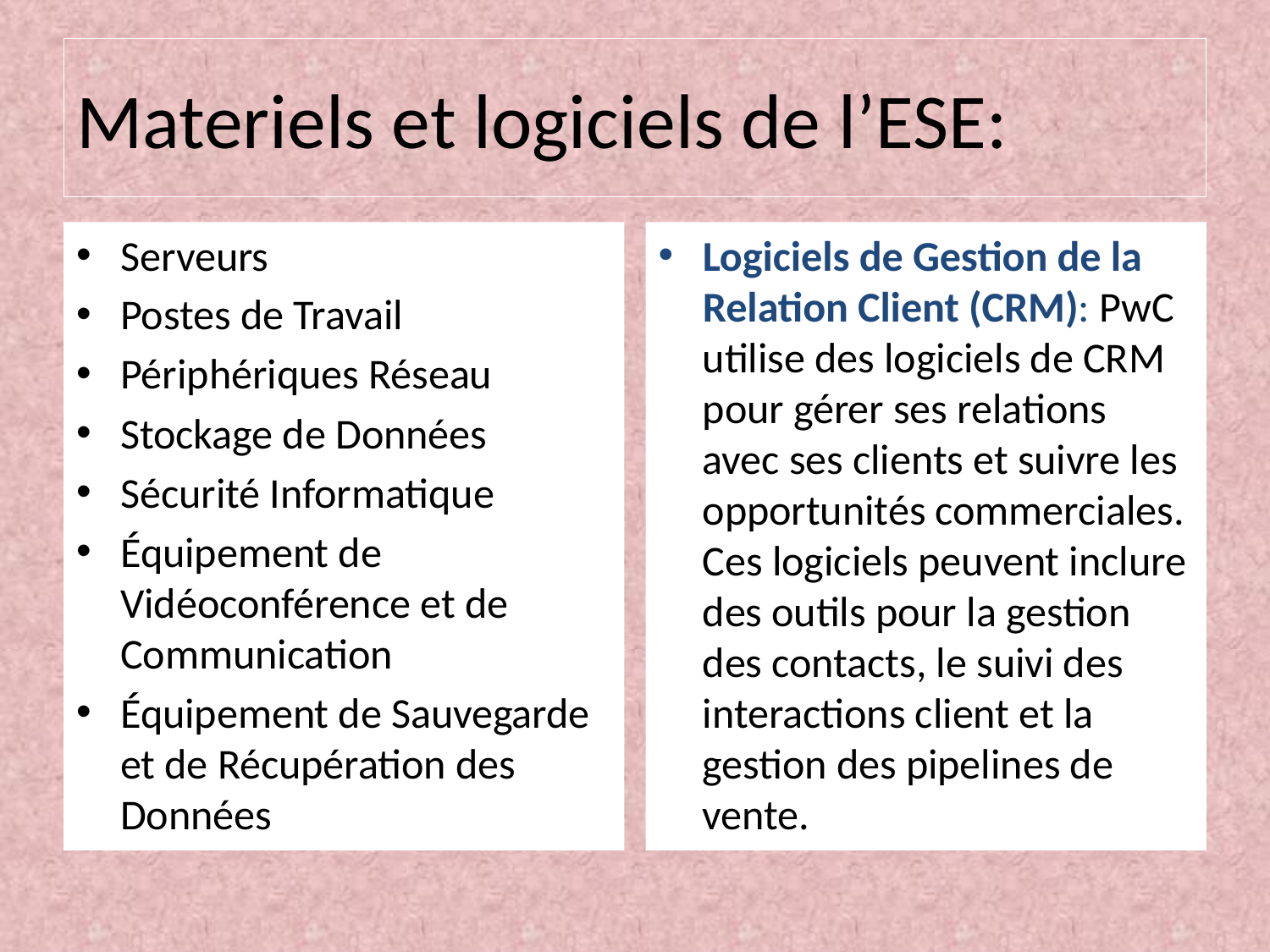

# Materiels et logiciels de l’ESE:
Serveurs
Postes de Travail
Périphériques Réseau
Stockage de Données
Sécurité Informatique
Équipement de Vidéoconférence et de Communication
Équipement de Sauvegarde et de Récupération des Données

Logiciels de Gestion de la Relation Client (CRM): PwC utilise des logiciels de CRM pour gérer ses relations avec ses clients et suivre les opportunités commerciales. Ces logiciels peuvent inclure des outils pour la gestion des contacts, le suivi des interactions client et la gestion des pipelines de vente.